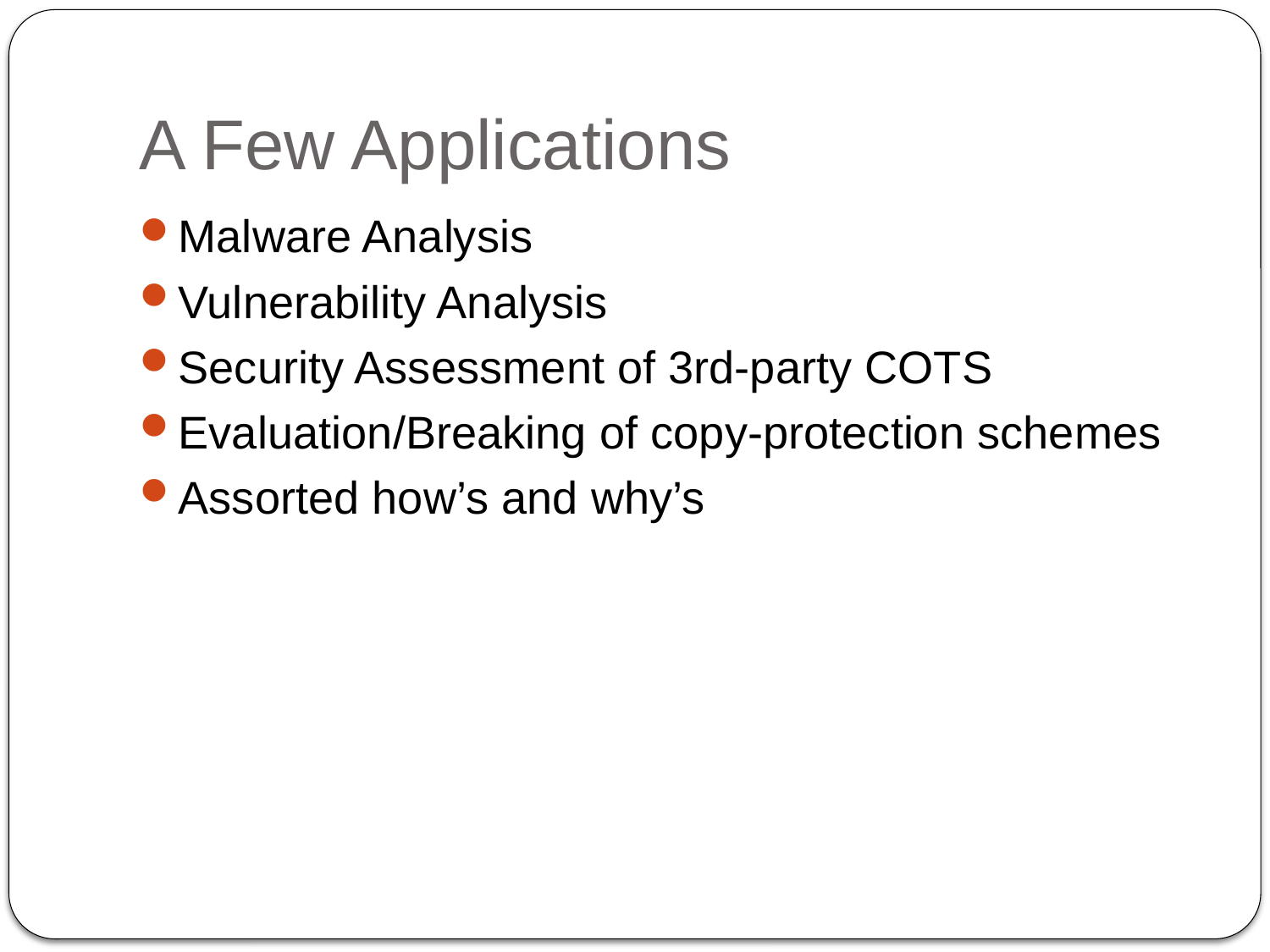

# A Few Applications
Malware Analysis
Vulnerability Analysis
Security Assessment of 3rd-party COTS
Evaluation/Breaking of copy-protection schemes
Assorted how’s and why’s